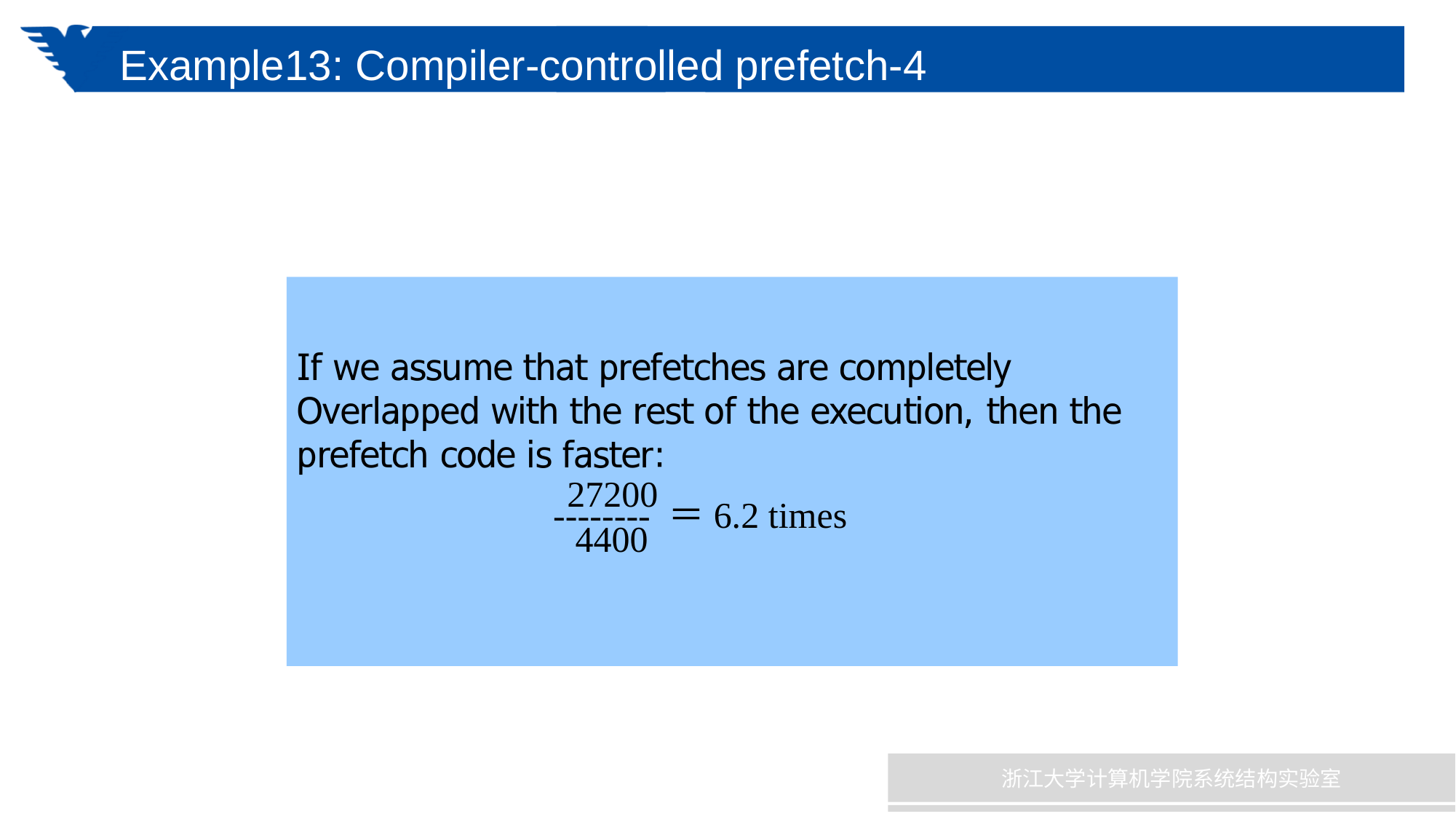

# Example13: Compiler-controlled prefetch-4

If we assume that prefetches are completely Overlapped with the rest of the execution, then the prefetch code is faster:

27200
-------- ＝6.2 times
4400